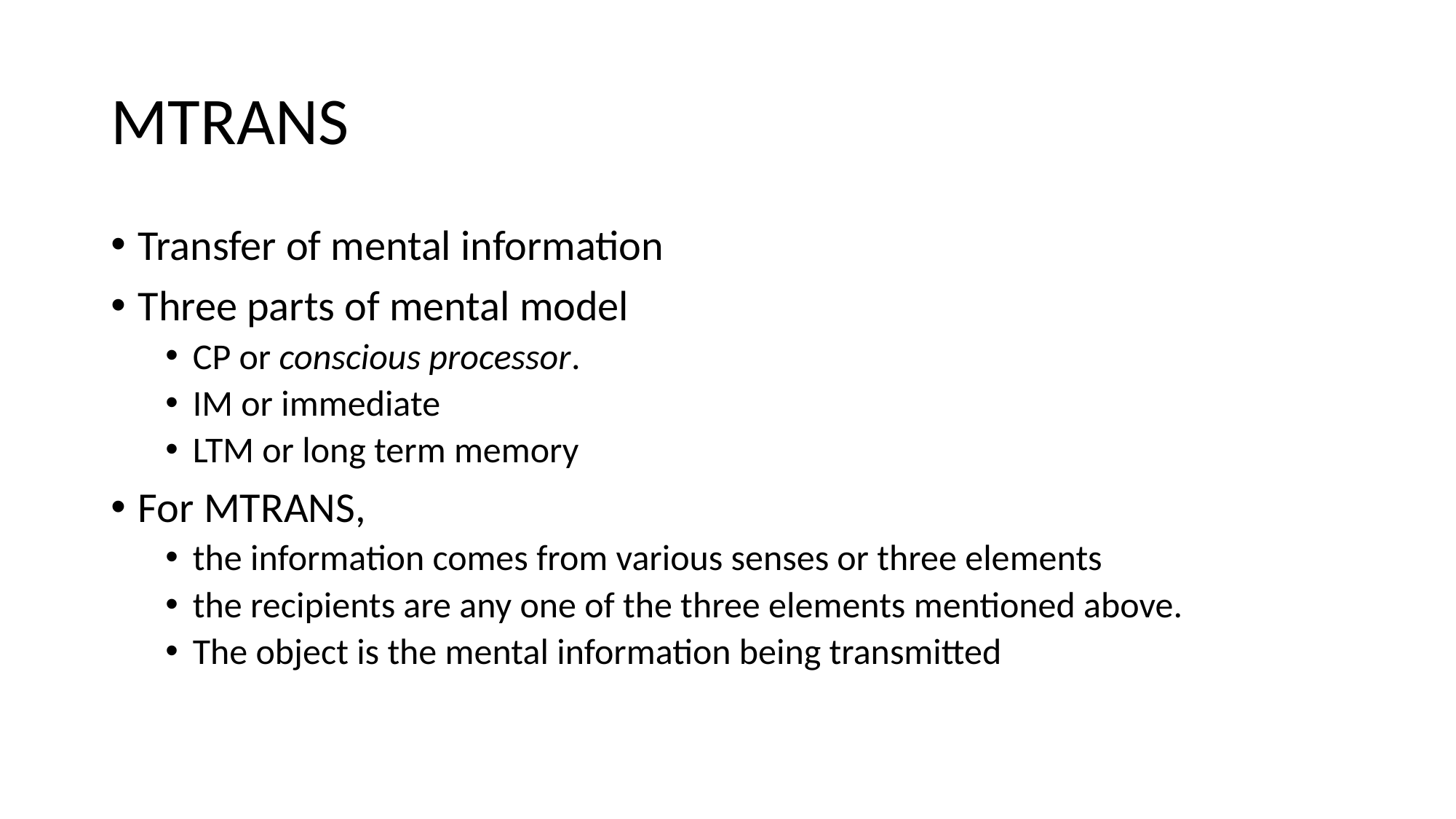

# MTRANS
Transfer of mental information
Three parts of mental model
CP or conscious processor.
IM or immediate
LTM or long term memory
For MTRANS,
the information comes from various senses or three elements
the recipients are any one of the three elements mentioned above.
The object is the mental information being transmitted